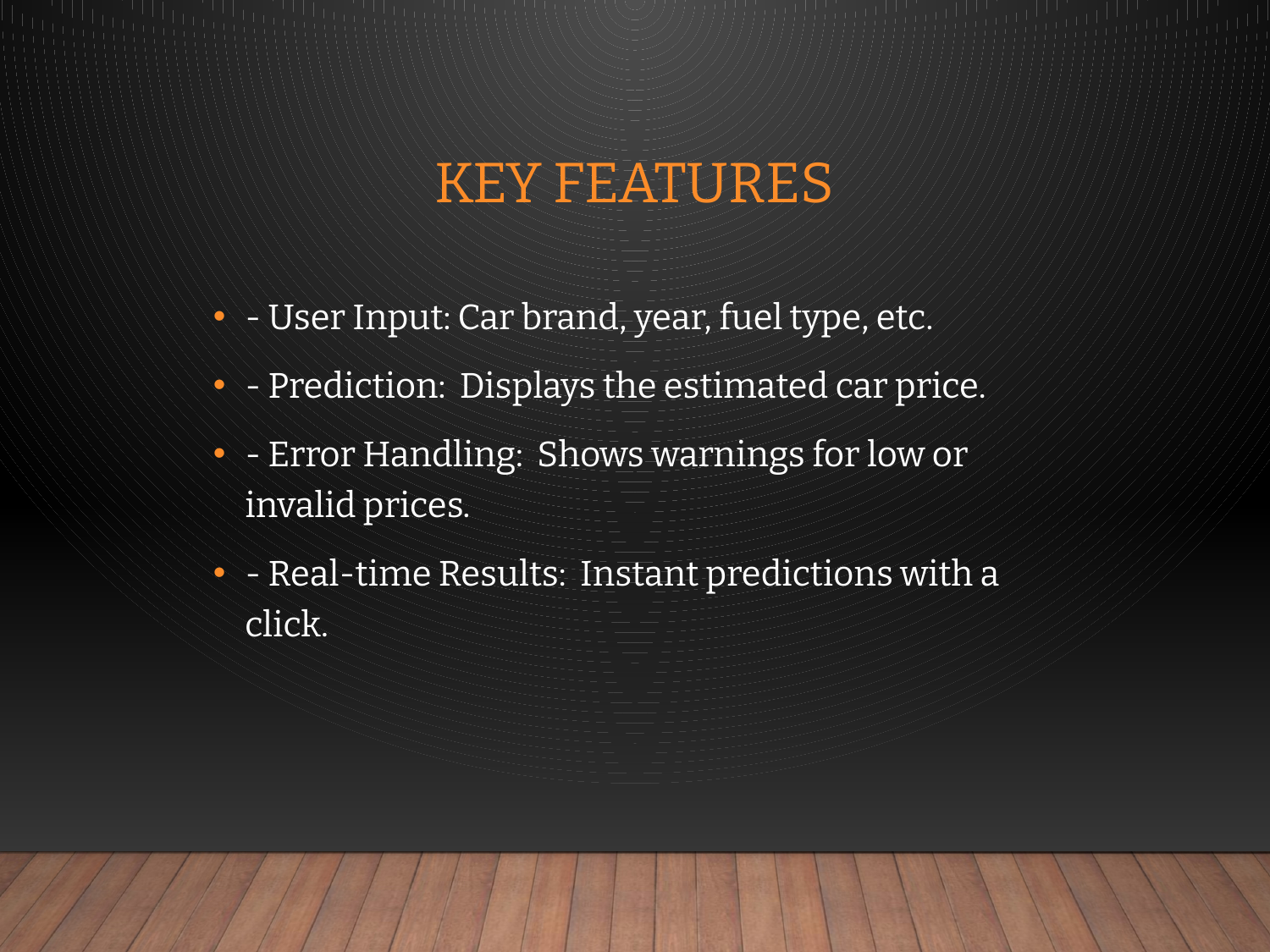

# Key Features
- User Input: Car brand, year, fuel type, etc.
- Prediction:  Displays the estimated car price.
- Error Handling:  Shows warnings for low or invalid prices.
- Real-time Results:  Instant predictions with a click.